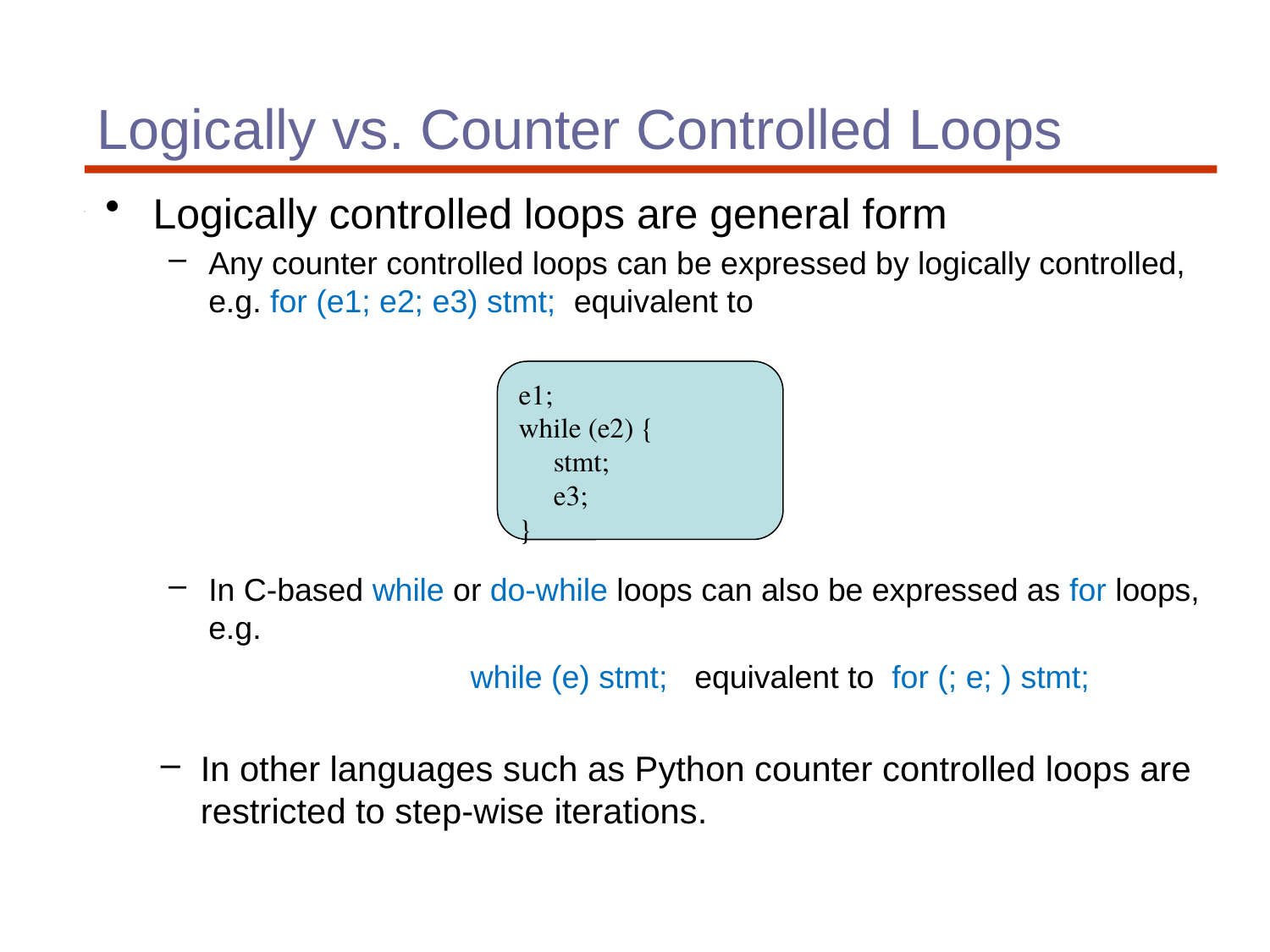

# Logically vs. Counter Controlled Loops
Logically controlled loops are general form
Any counter controlled loops can be expressed by logically controlled, e.g. for (e1; e2; e3) stmt;  equivalent to

In C-based while or do-while loops can also be expressed as for loops, e.g.
		while (e) stmt;   equivalent to  for (; e; ) stmt;

In other languages such as Python counter controlled loops are restricted to step-wise iterations.

e1;
while (e2) {
     stmt;
     e3;
}